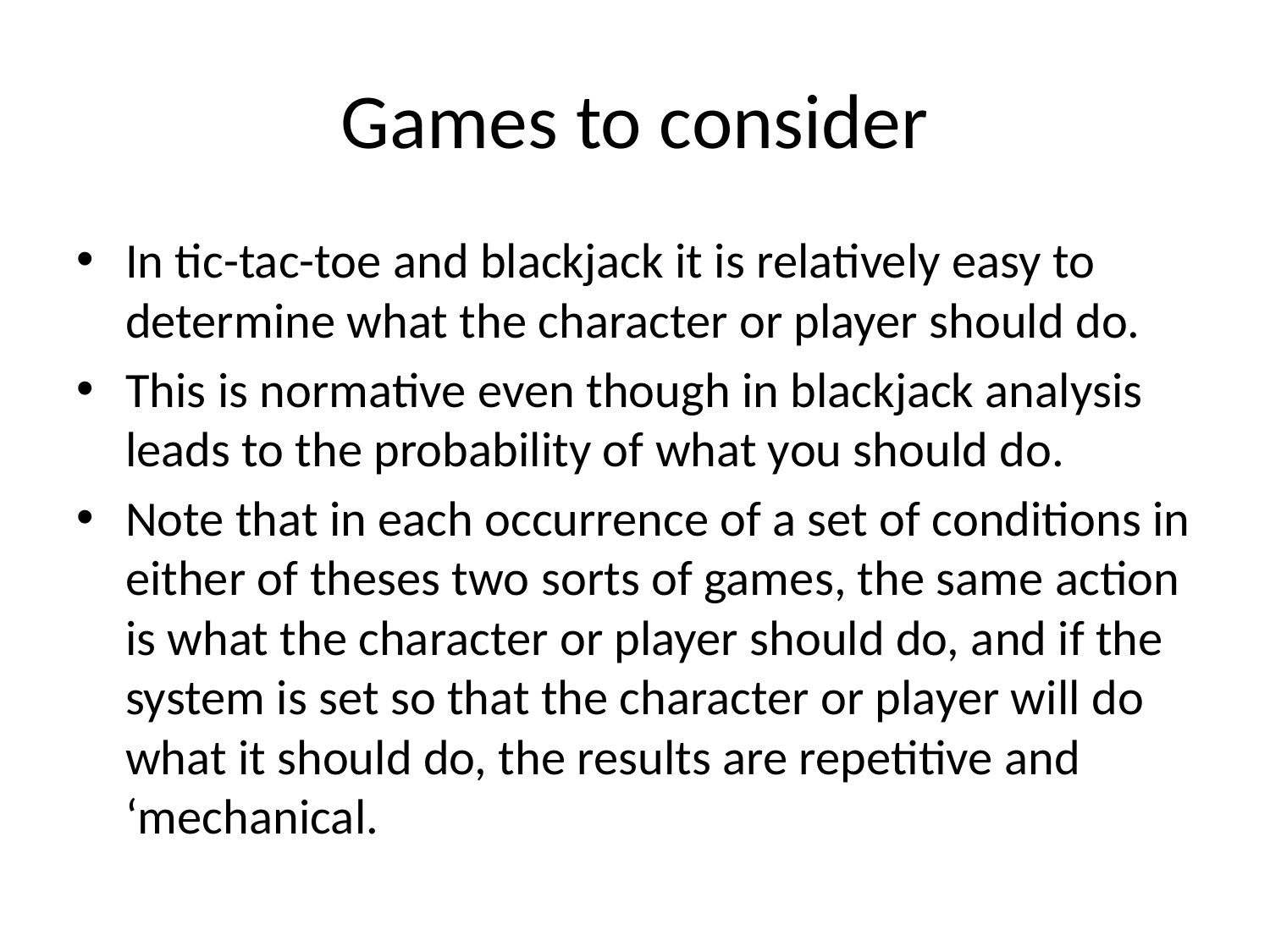

# Games to consider
In tic-tac-toe and blackjack it is relatively easy to determine what the character or player should do.
This is normative even though in blackjack analysis leads to the probability of what you should do.
Note that in each occurrence of a set of conditions in either of theses two sorts of games, the same action is what the character or player should do, and if the system is set so that the character or player will do what it should do, the results are repetitive and ‘mechanical.